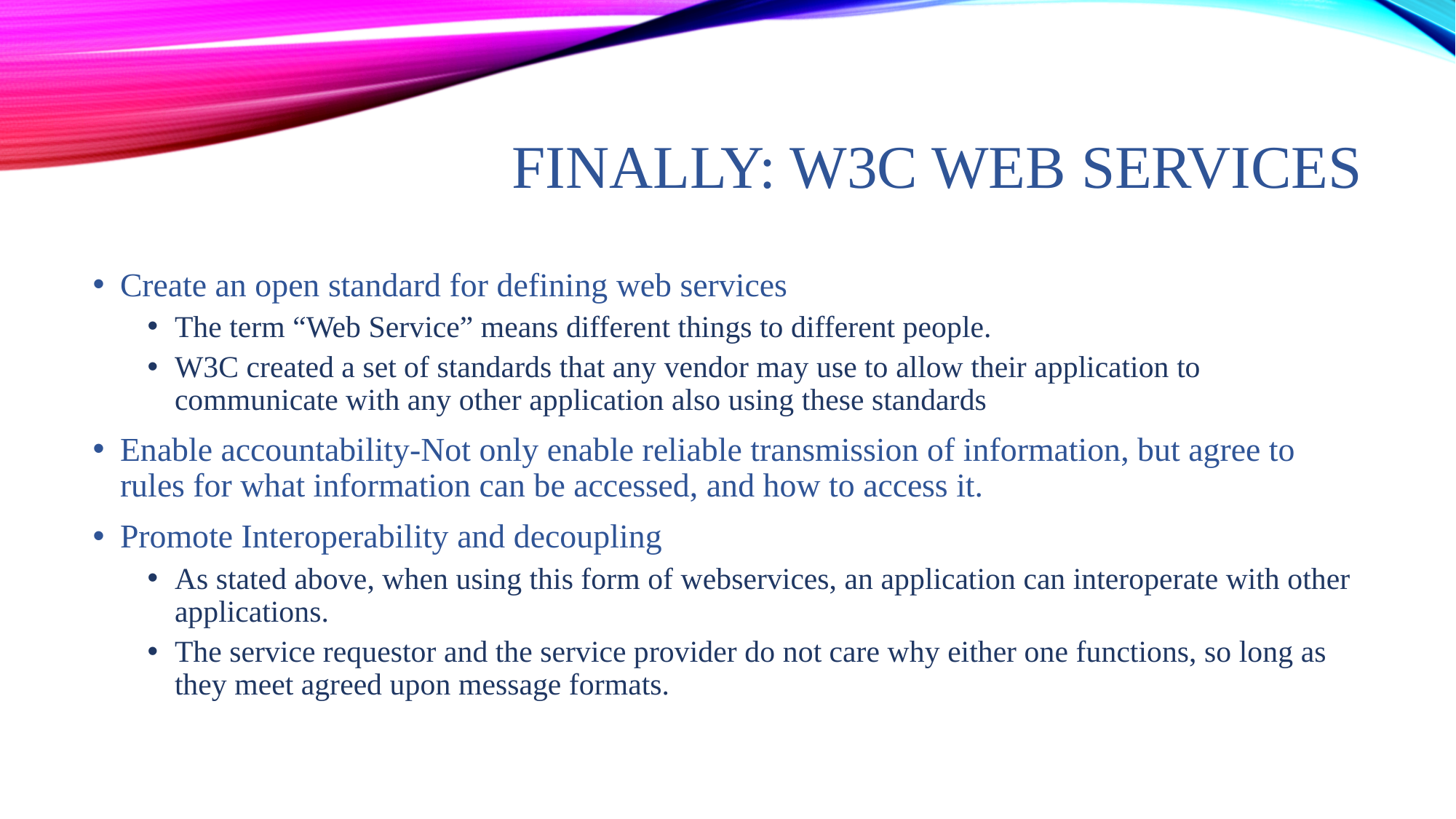

# Finally: W3C Web Services
Create an open standard for defining web services
The term “Web Service” means different things to different people.
W3C created a set of standards that any vendor may use to allow their application to communicate with any other application also using these standards
Enable accountability-Not only enable reliable transmission of information, but agree to rules for what information can be accessed, and how to access it.
Promote Interoperability and decoupling
As stated above, when using this form of webservices, an application can interoperate with other applications.
The service requestor and the service provider do not care why either one functions, so long as they meet agreed upon message formats.